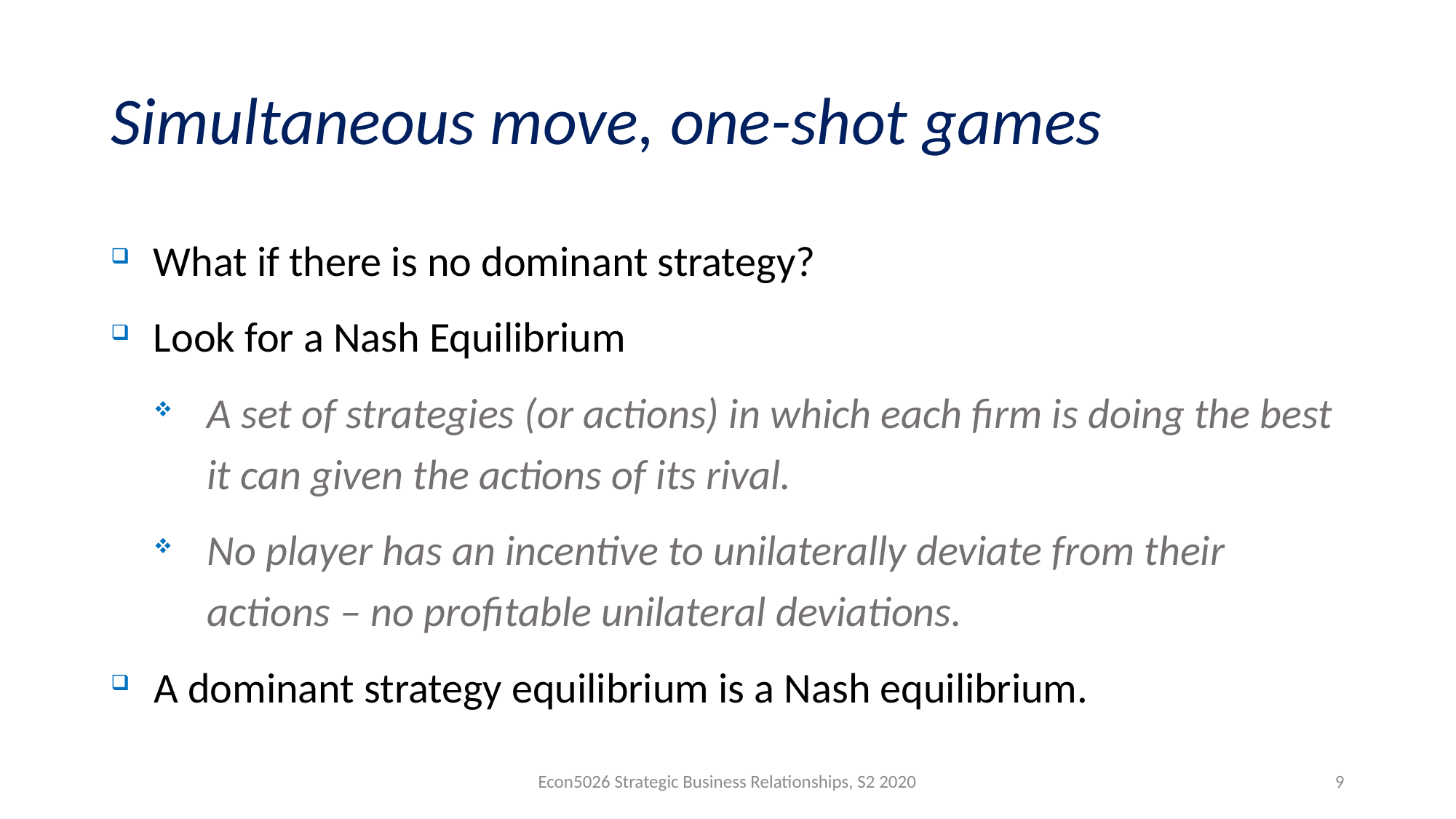

# Simultaneous move, one-shot games
What if there is no dominant strategy?
Look for a Nash Equilibrium
A set of strategies (or actions) in which each firm is doing the best it can given the actions of its rival.
No player has an incentive to unilaterally deviate from their actions – no profitable unilateral deviations.
A dominant strategy equilibrium is a Nash equilibrium.

Econ5026 Strategic Business Relationships, S2 2020
9